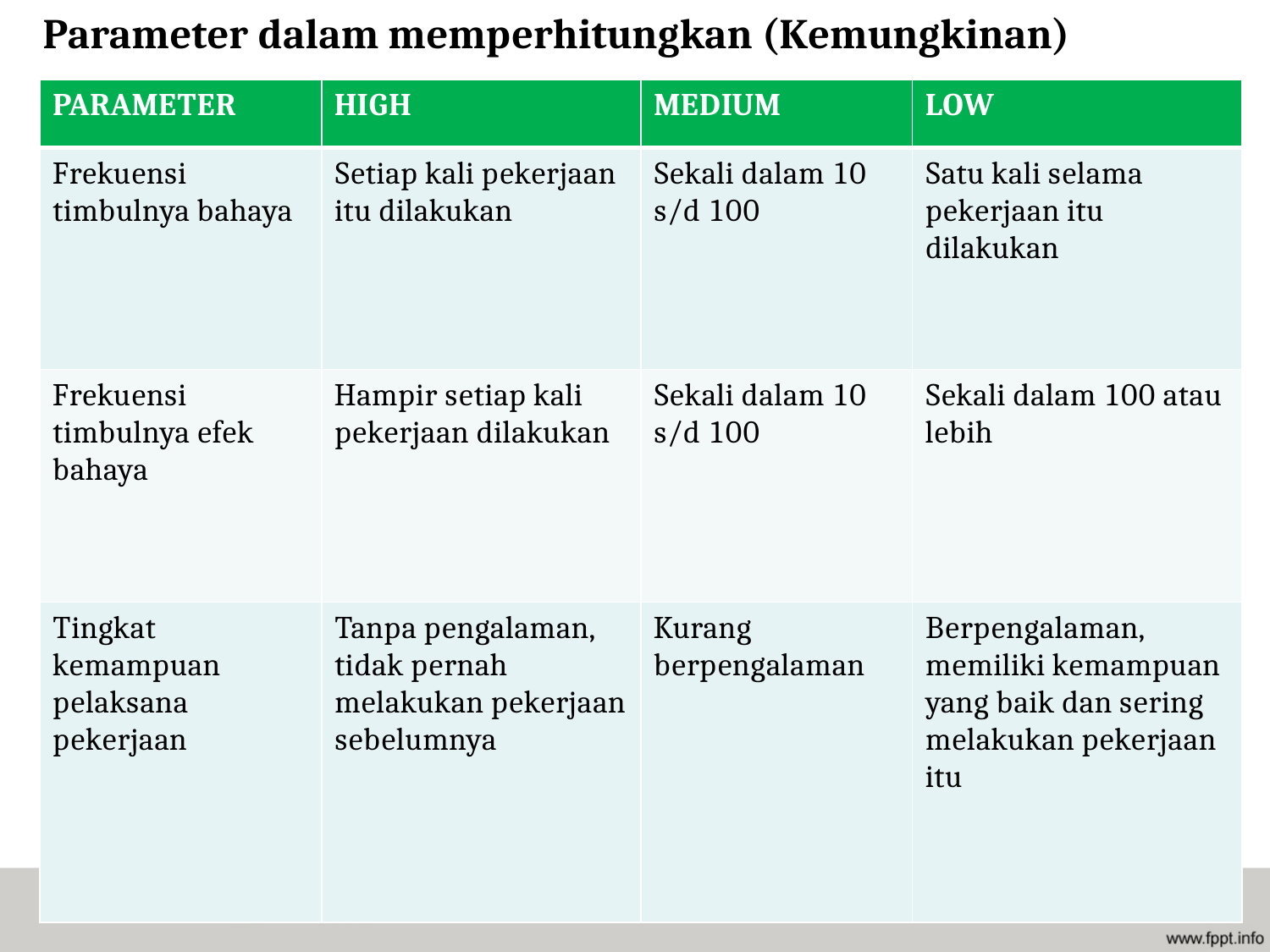

Parameter dalam memperhitungkan (Kemungkinan)
| PARAMETER | HIGH | MEDIUM | LOW |
| --- | --- | --- | --- |
| Frekuensi timbulnya bahaya | Setiap kali pekerjaan itu dilakukan | Sekali dalam 10 s/d 100 | Satu kali selama pekerjaan itu dilakukan |
| Frekuensi timbulnya efek bahaya | Hampir setiap kali pekerjaan dilakukan | Sekali dalam 10 s/d 100 | Sekali dalam 100 atau lebih |
| Tingkat kemampuan pelaksana pekerjaan | Tanpa pengalaman, tidak pernah melakukan pekerjaan sebelumnya | Kurang berpengalaman | Berpengalaman, memiliki kemampuan yang baik dan sering melakukan pekerjaan itu |